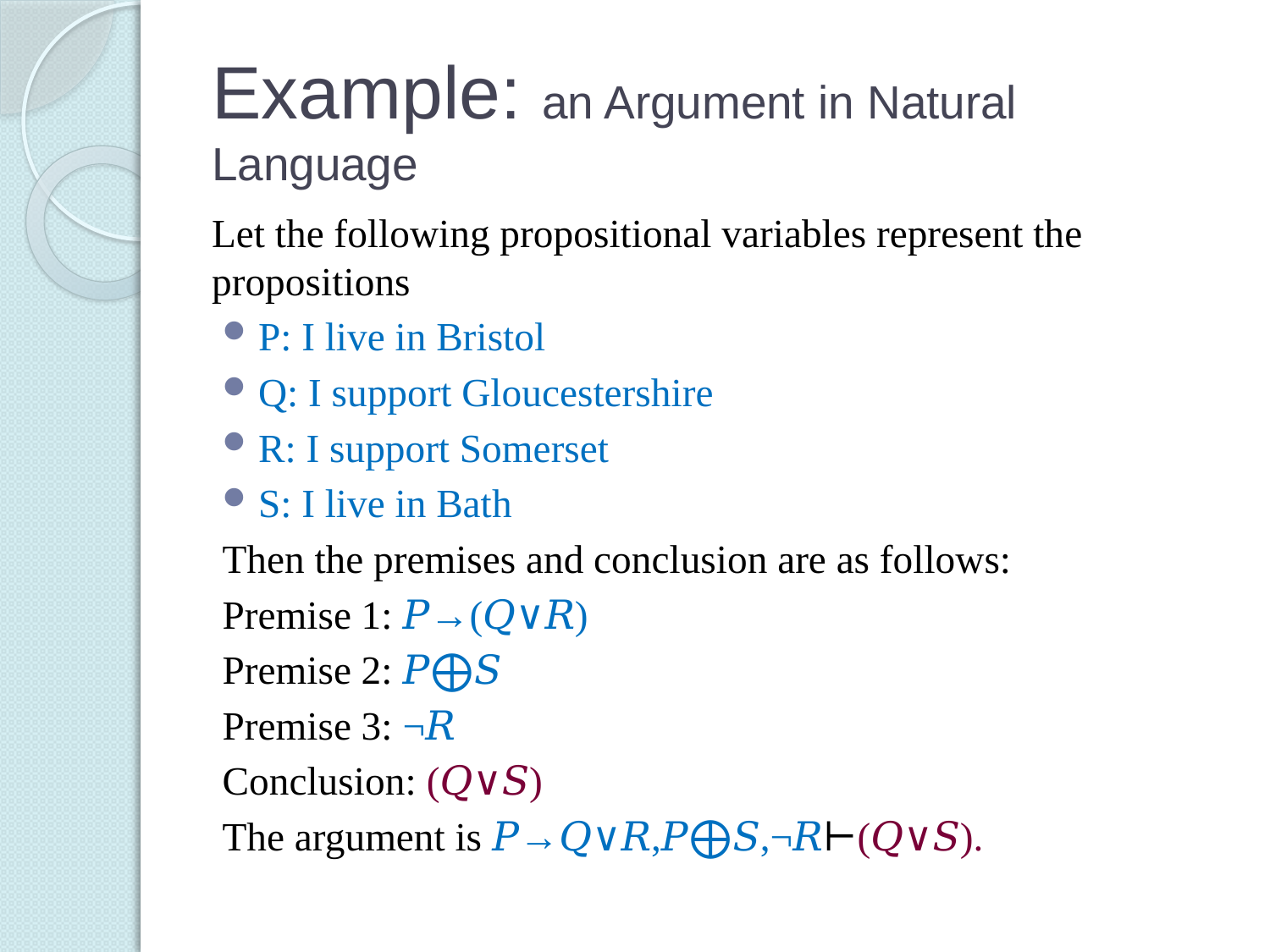

# Example: an Argument in Natural Language
Let the following propositional variables represent the propositions
P: I live in Bristol
Q: I support Gloucestershire
R: I support Somerset
S: I live in Bath
Then the premises and conclusion are as follows:
Premise 1: 𝑃→(𝑄∨𝑅)
Premise 2: 𝑃⨁𝑆
Premise 3: ¬𝑅
Conclusion: (𝑄∨𝑆)
The argument is 𝑃→𝑄∨𝑅,𝑃⨁𝑆,¬𝑅⊢(𝑄∨𝑆).